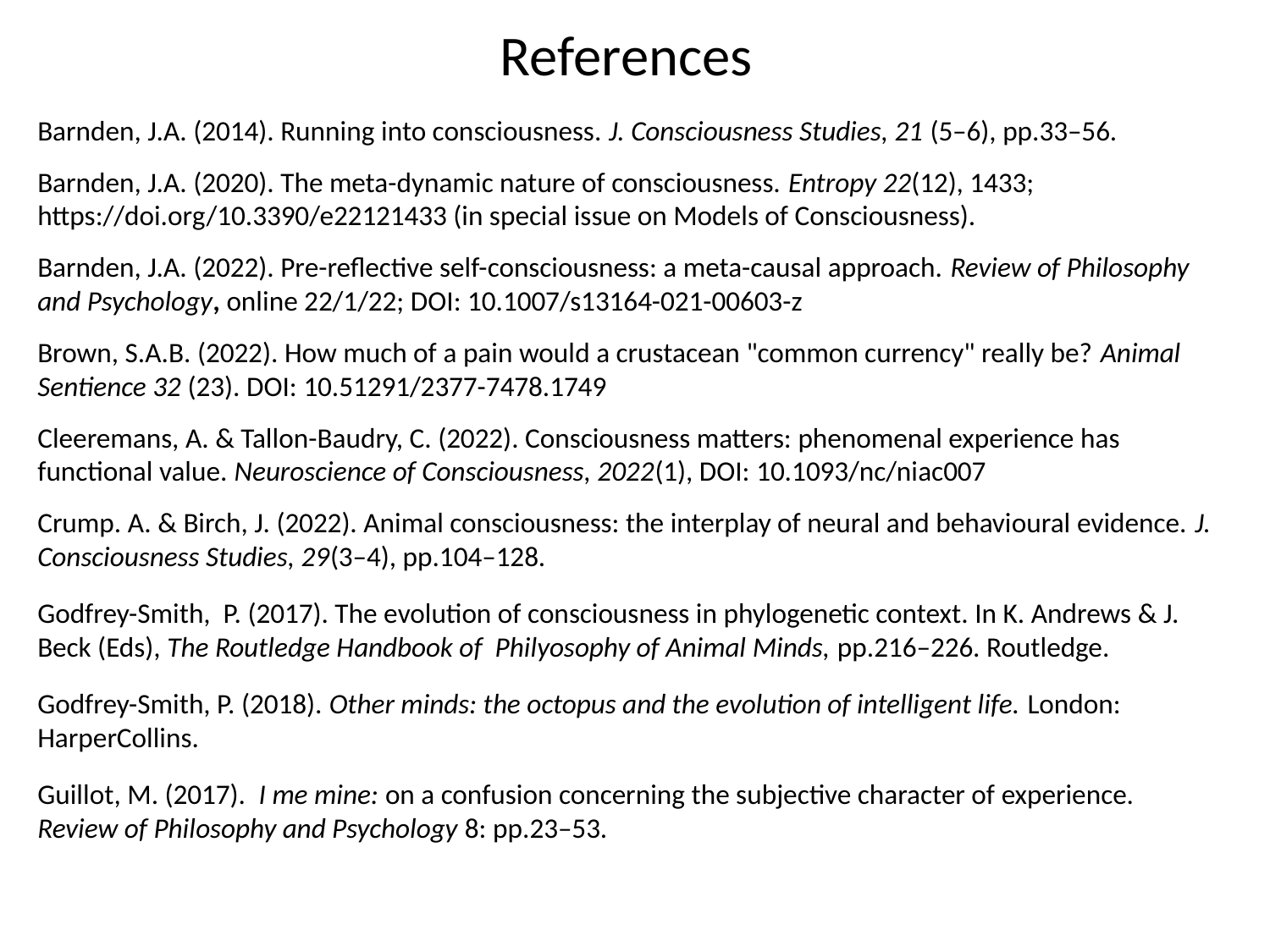

References
Barnden, J.A. (2014). Running into consciousness. J. Consciousness Studies, 21 (5–6), pp.33–56.
Barnden, J.A. (2020). The meta-dynamic nature of consciousness. Entropy 22(12), 1433; https://doi.org/10.3390/e22121433 (in special issue on Models of Consciousness).
Barnden, J.A. (2022). Pre-reflective self-consciousness: a meta-causal approach. Review of Philosophy and Psychology, online 22/1/22; DOI: 10.1007/s13164-021-00603-z
Brown, S.A.B. (2022). How much of a pain would a crustacean "common currency" really be? Animal Sentience 32 (23). DOI: 10.51291/2377-7478.1749
Cleeremans, A. & Tallon-Baudry, C. (2022). Consciousness matters: phenomenal experience has functional value. Neuroscience of Consciousness, 2022(1), DOI: 10.1093/nc/niac007
Crump. A. & Birch, J. (2022). Animal consciousness: the interplay of neural and behavioural evidence. J. Consciousness Studies, 29(3–4), pp.104–128.
Godfrey-Smith,  P. (2017). The evolution of consciousness in phylogenetic context. In K. Andrews & J. Beck (Eds), The Routledge Handbook of  Philyosophy of Animal Minds, pp.216–226. Routledge.
Godfrey-Smith, P. (2018). Other minds: the octopus and the evolution of intelligent life. London: HarperCollins.
Guillot, M. (2017).  I me mine: on a confusion concerning the subjective character of experience. Review of Philosophy and Psychology 8: pp.23–53.